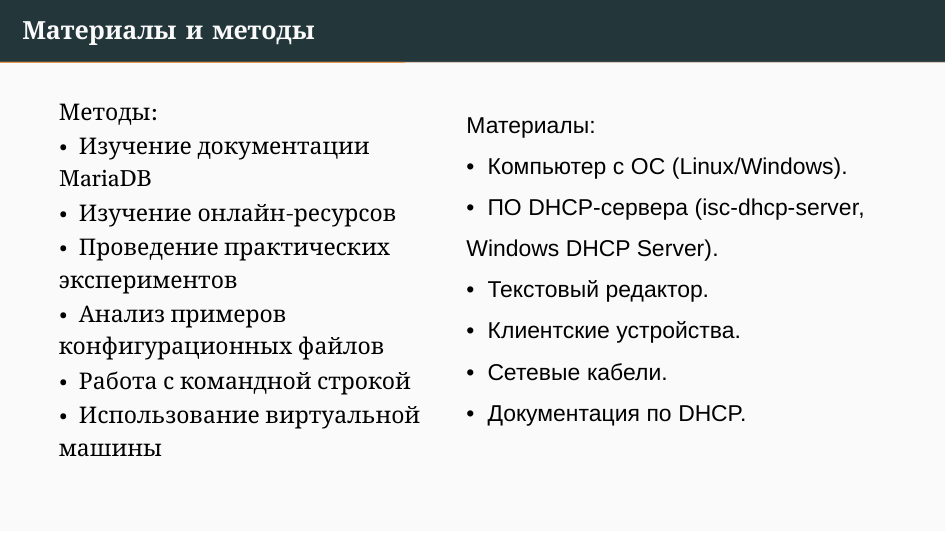

# Материалы и методы

Материалы:
•  Компьютер с ОС (Linux/Windows).
•  ПО DHCP-сервера (isc-dhcp-server, Windows DHCP Server).
•  Текстовый редактор.
•  Клиентские устройства.
•  Сетевые кабели.
•  Документация по DHCP.
Методы:
•  Изучение документации MariaDB
•  Изучение онлайн-ресурсов
•  Проведение практических экспериментов
•  Анализ примеров конфигурационных файлов
•  Работа с командной строкой
•  Использование виртуальной машины